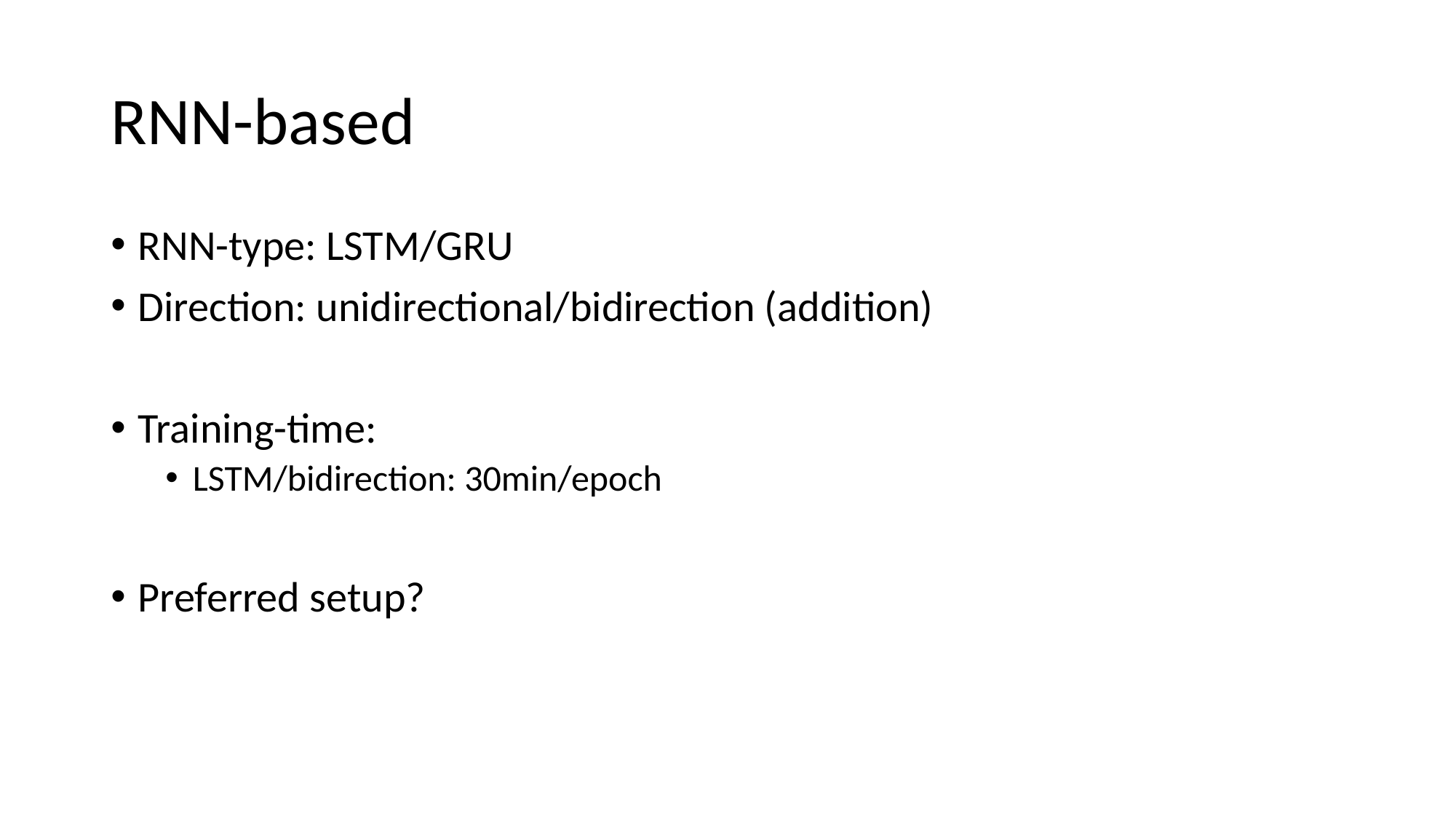

# RNN-based
RNN-type: LSTM/GRU
Direction: unidirectional/bidirection (addition)

Training-time:
LSTM/bidirection: 30min/epoch

Preferred setup?